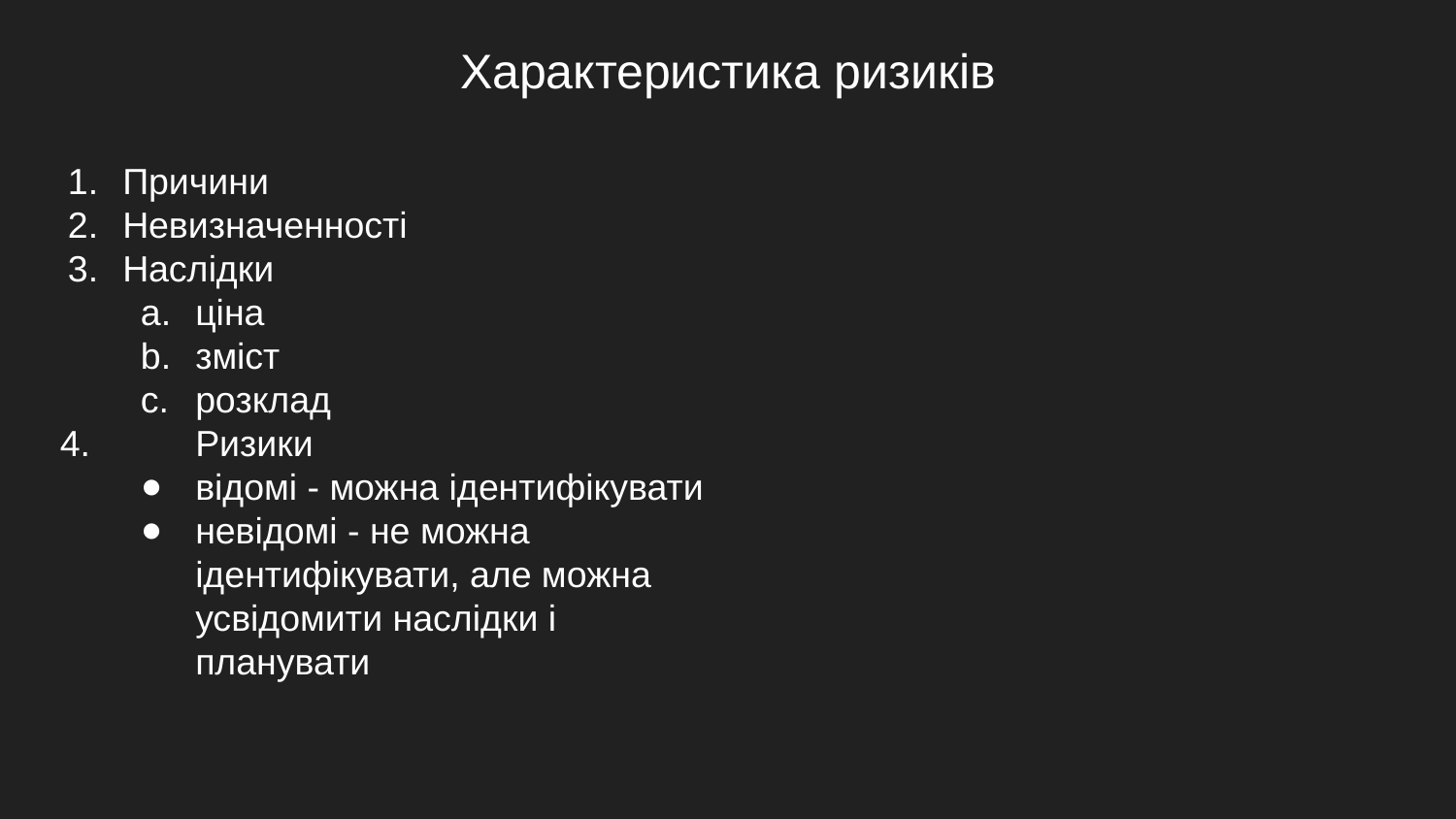

Характеристика ризиків
Причини
Невизначенності
Наслідки
ціна
зміст
розклад
 4.	Ризики
відомі - можна ідентифікувати
невідомі - не можна ідентифікувати, але можна усвідомити наслідки і планувати